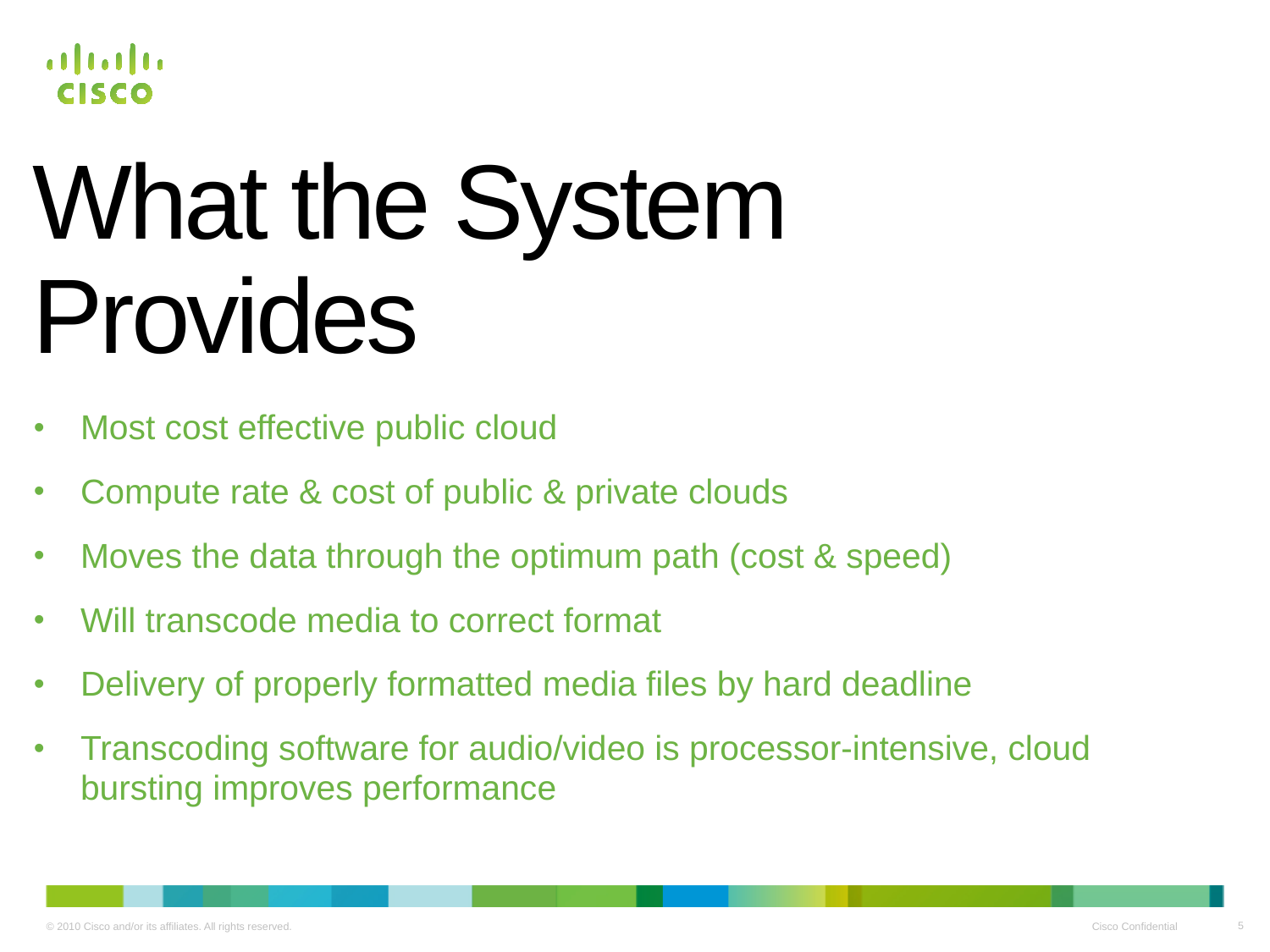

# What the System Provides
Most cost effective public cloud
Compute rate & cost of public & private clouds
Moves the data through the optimum path (cost & speed)
Will transcode media to correct format
Delivery of properly formatted media files by hard deadline
Transcoding software for audio/video is processor-intensive, cloud bursting improves performance